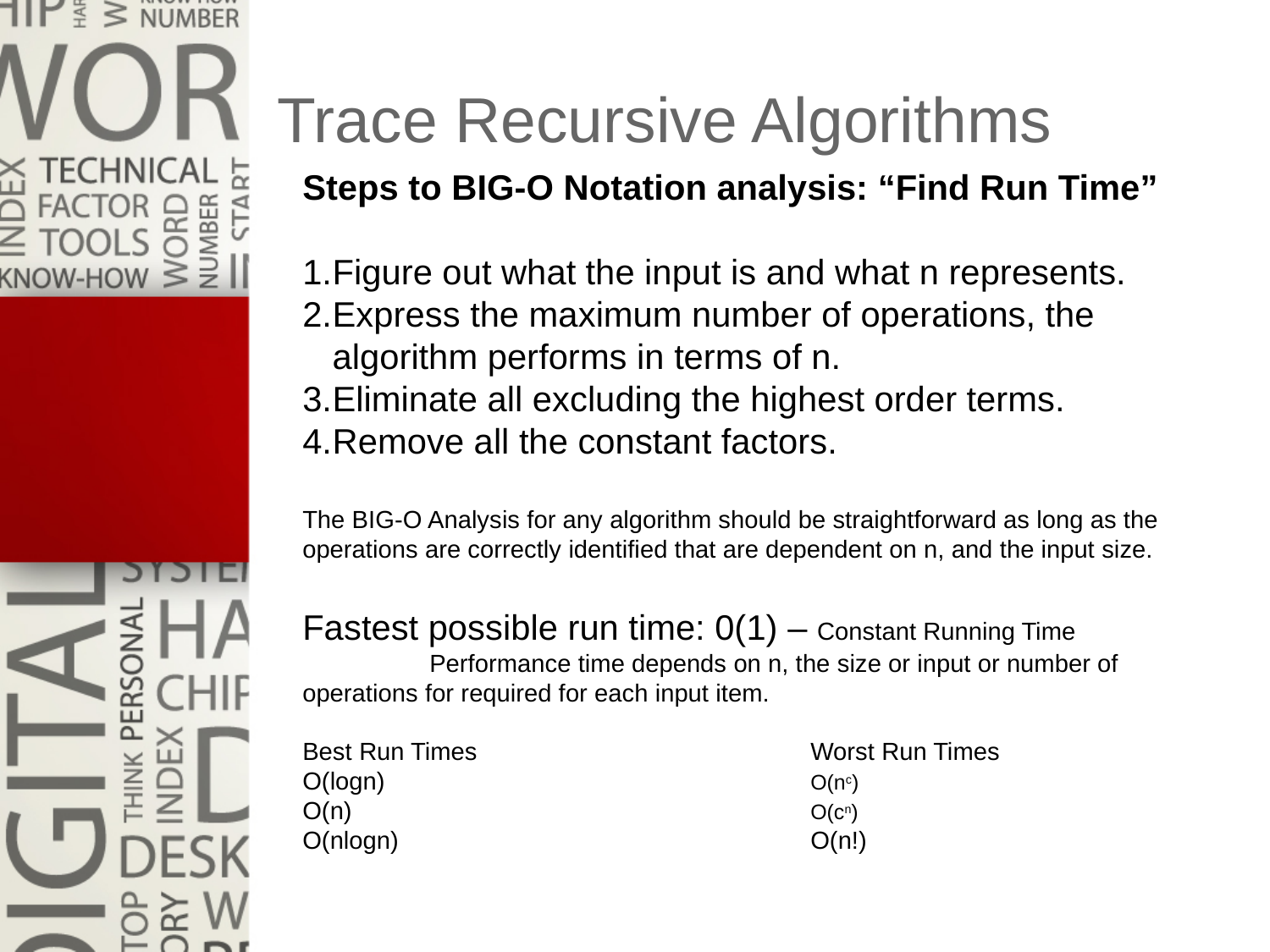

# Trace Recursive Algorithms
Steps to BIG-O Notation analysis: “Find Run Time”

Figure out what the input is and what n represents.
Express the maximum number of operations, the algorithm performs in terms of n.
Eliminate all excluding the highest order terms.
Remove all the constant factors.

The BIG-O Analysis for any algorithm should be straightforward as long as the operations are correctly identified that are dependent on n, and the input size.

Fastest possible run time: 0(1) – Constant Running Time
	Performance time depends on n, the size or input or number of operations for required for each input item.

Best Run Times		 	Worst Run Times
O(logn)				O(nc)
O(n)				O(cn)
O(nlogn)				O(n!)

T